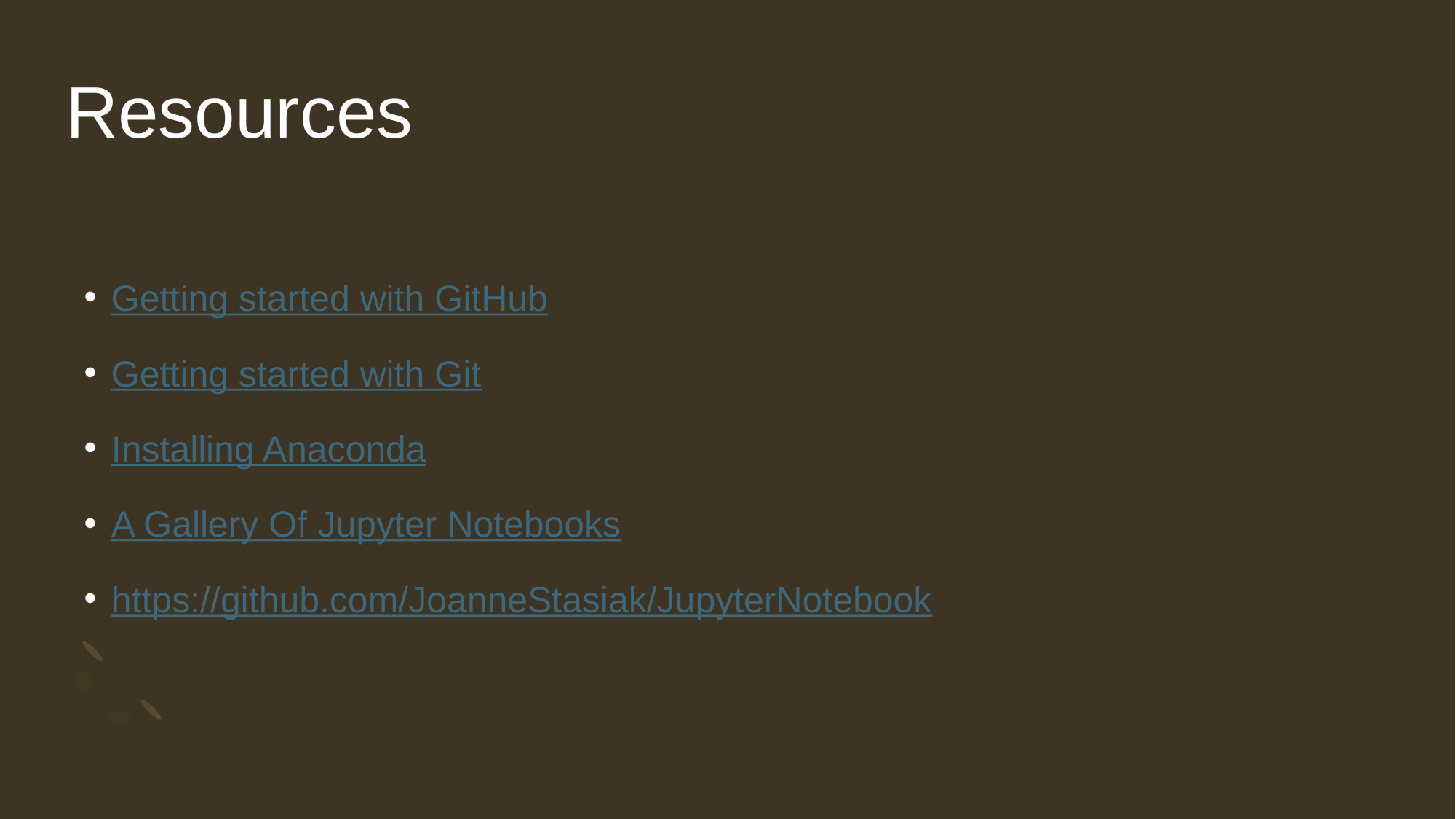

# Resources
Getting started with GitHub
Getting started with Git
Installing Anaconda
A Gallery Of Jupyter Notebooks
https://github.com/JoanneStasiak/JupyterNotebook